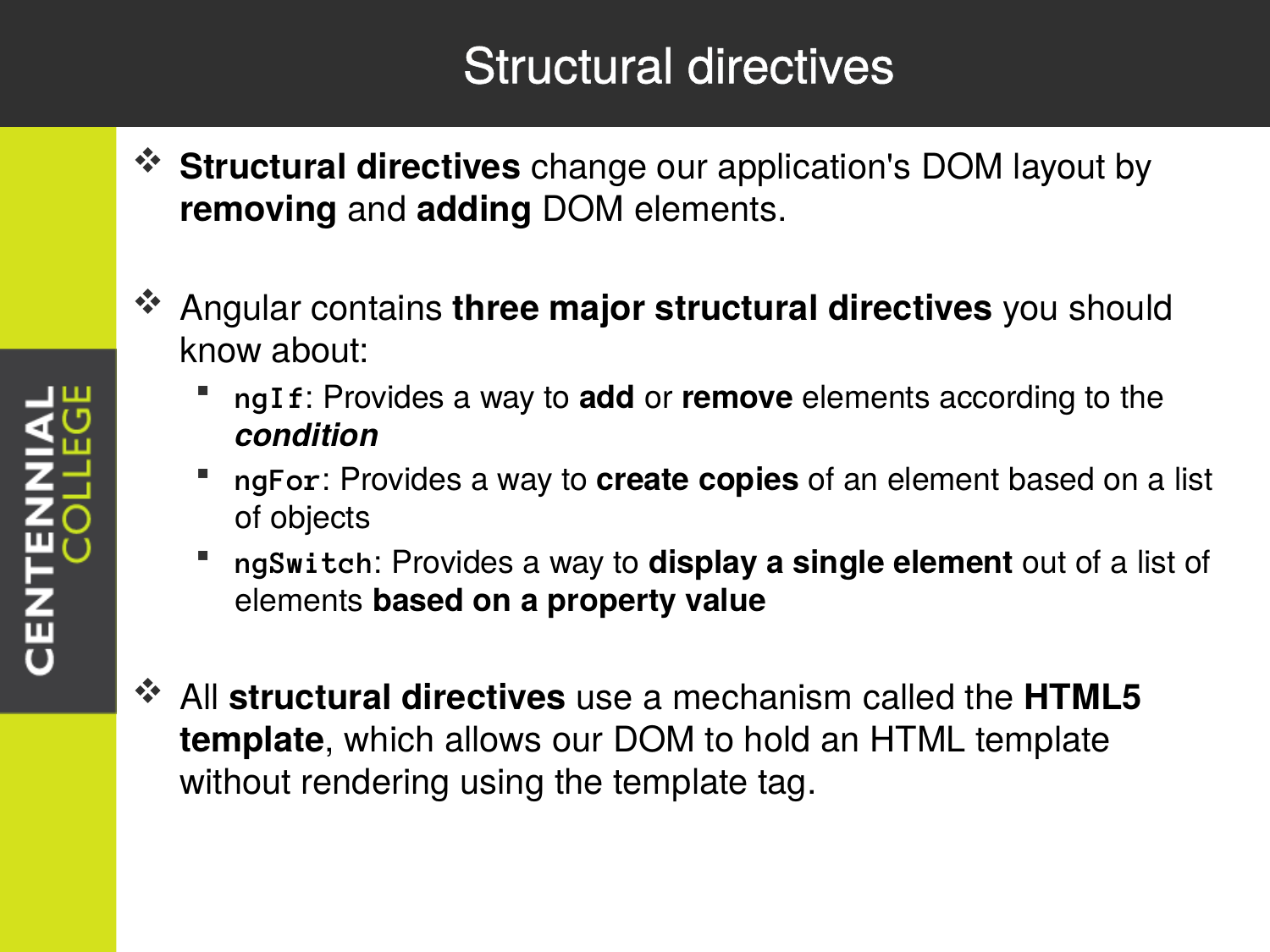

# Structural directives
Structural directives change our application's DOM layout by removing and adding DOM elements.

Angular contains three major structural directives you should know about:
ngIf: Provides a way to add or remove elements according to the condition
ngFor: Provides a way to create copies of an element based on a list of objects
ngSwitch: Provides a way to display a single element out of a list of elements based on a property value

All structural directives use a mechanism called the HTML5 template, which allows our DOM to hold an HTML template without rendering using the template tag.